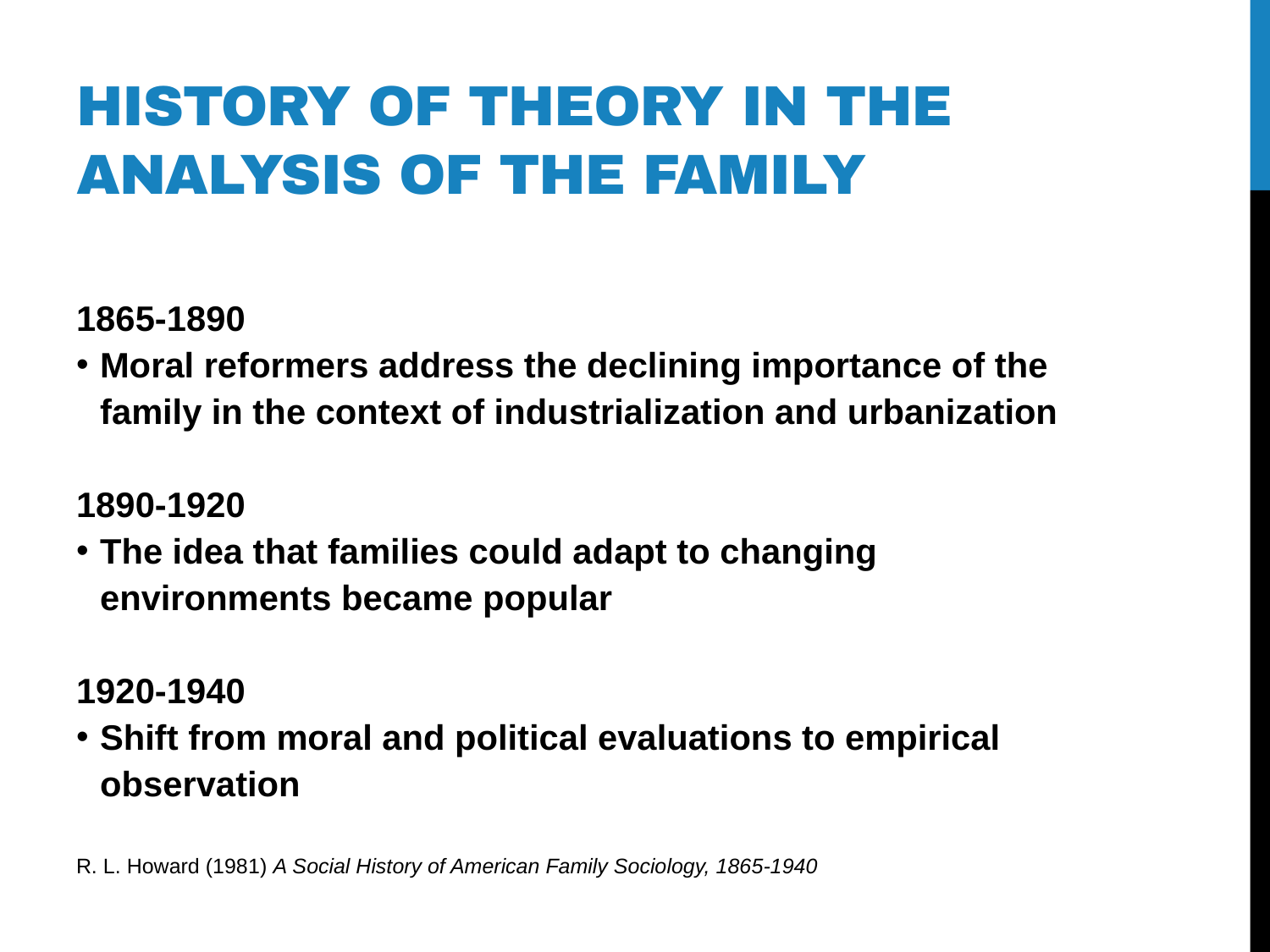

# History of theory in the analysis of the family

1865-1890
Moral reformers address the declining importance of the family in the context of industrialization and urbanization

1890-1920
The idea that families could adapt to changing environments became popular

1920-1940
Shift from moral and political evaluations to empirical observation

R. L. Howard (1981) A Social History of American Family Sociology, 1865-1940